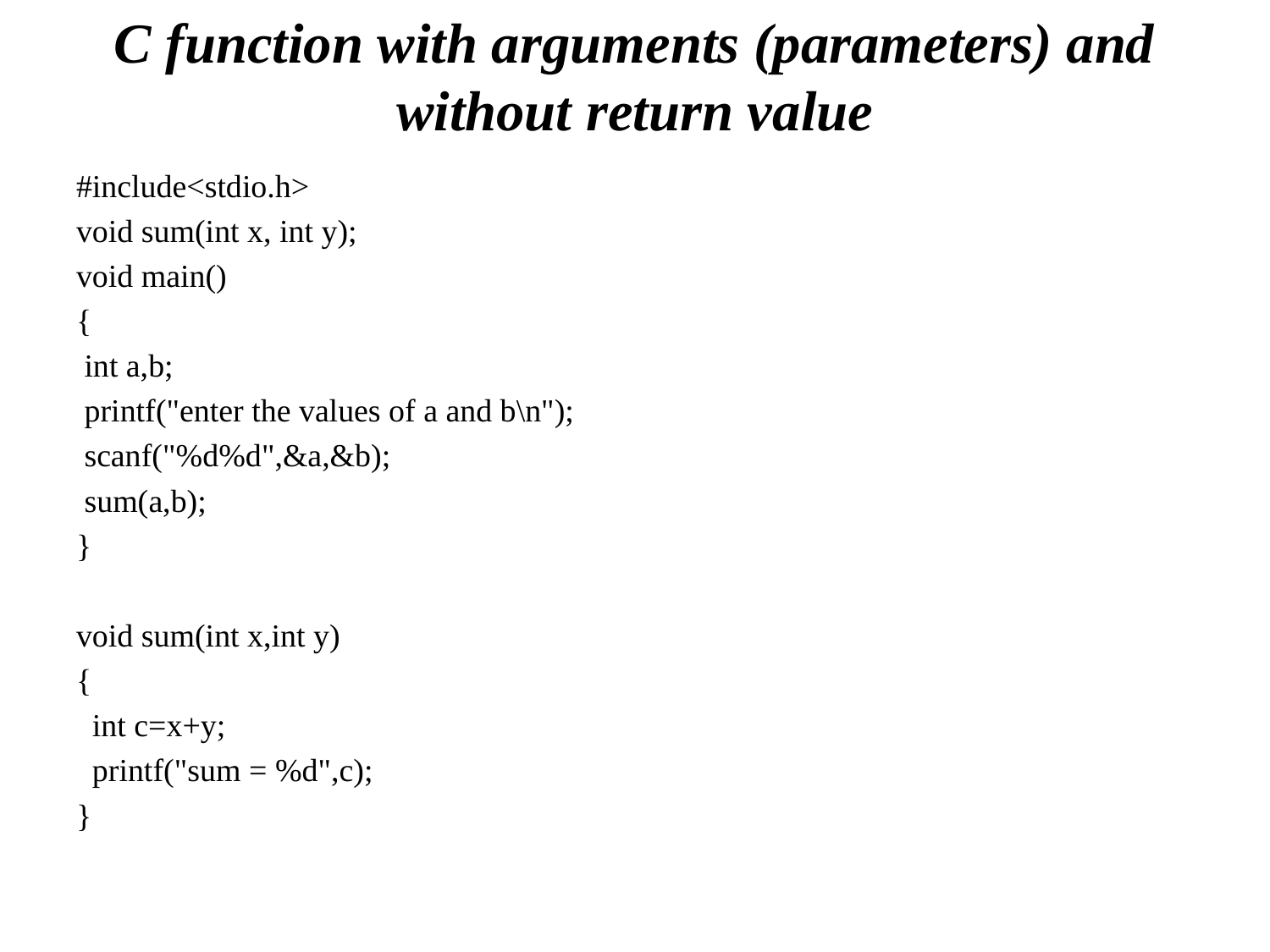

# C function with arguments (parameters) and without return value
#include<stdio.h>
void sum(int x, int y);
void main()
{
 int a,b;
 printf("enter the values of a and b\n");
 scanf("%d%d",&a,&b);
 sum(a,b);
}

void sum(int x,int y)
{
  int c=x+y;
  printf("sum = %d",c);
}